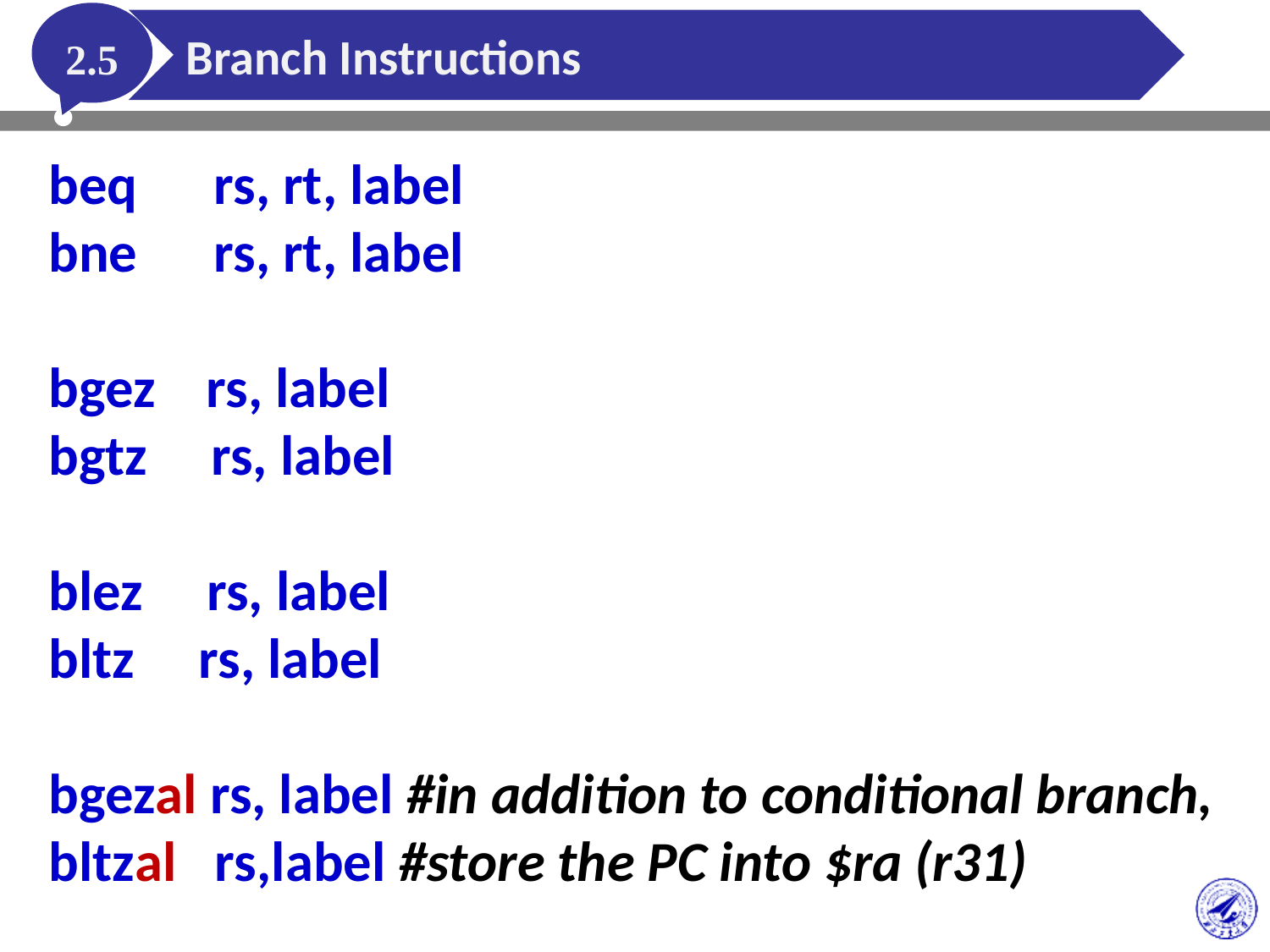

2.5
Branch Instructions

beq      rs, rt, label
bne      rs, rt, label

bgez    rs, label
bgtz     rs, label

blez     rs, label
bltz     rs, label

bgezal rs, label #in addition to conditional branch,
bltzal   rs,label #store the PC into $ra (r31)